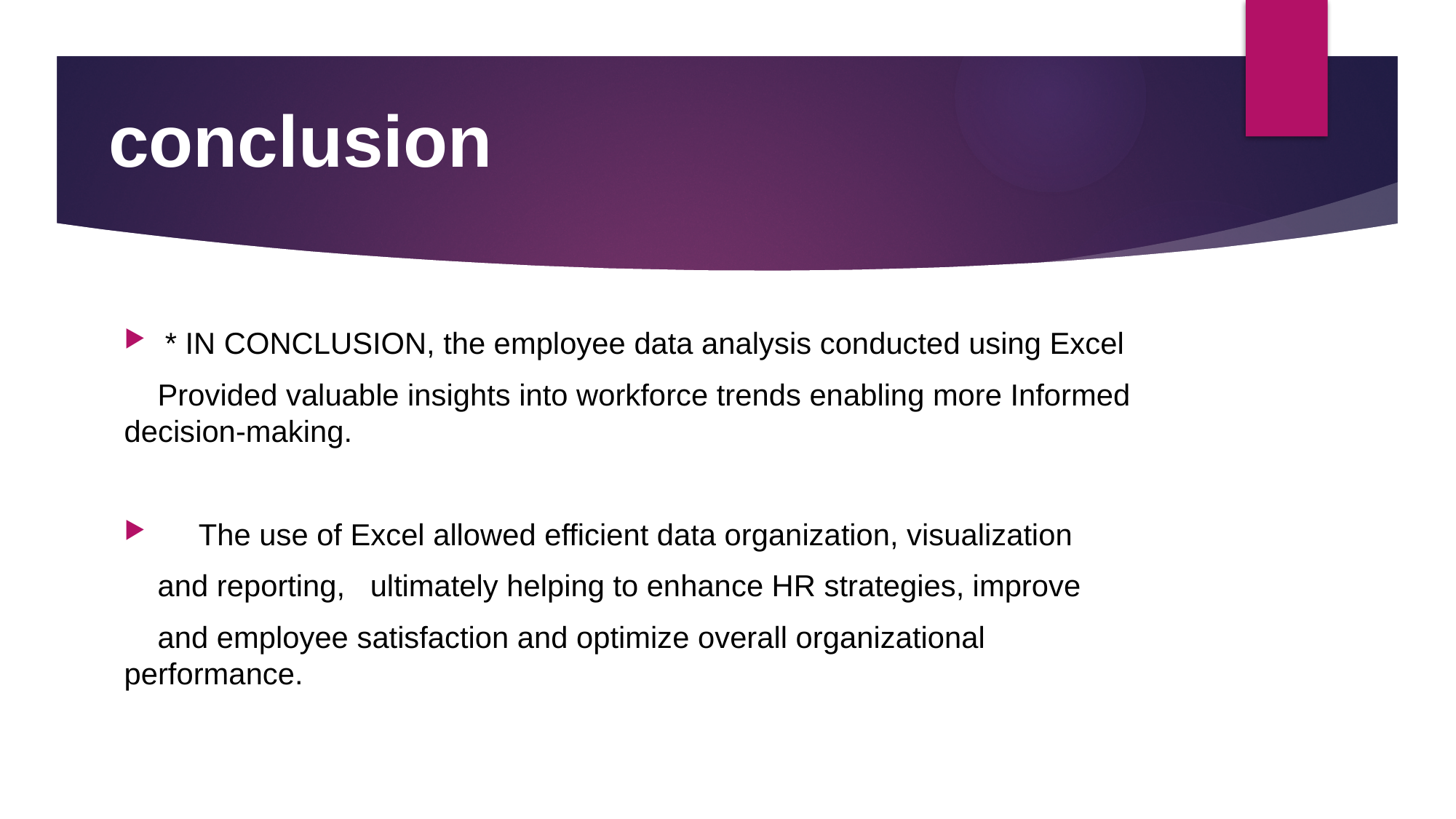

# conclusion
* IN CONCLUSION, the employee data analysis conducted using Excel
    Provided valuable insights into workforce trends enabling more Informed decision-making.

    The use of Excel allowed efficient data organization, visualization
    and reporting,   ultimately helping to enhance HR strategies, improve
    and employee satisfaction and optimize overall organizational   performance.